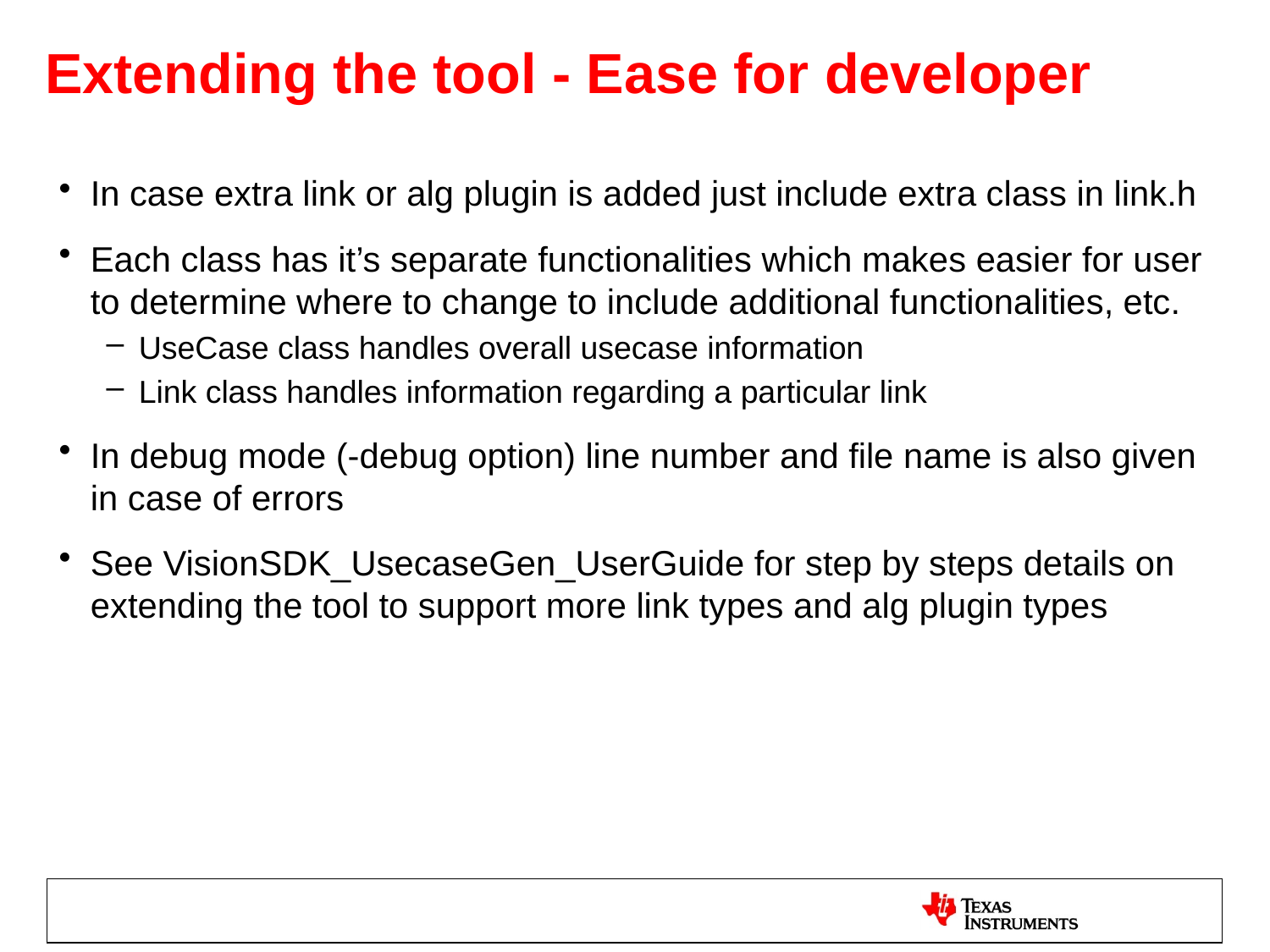

# Extending the tool - Ease for developer
In case extra link or alg plugin is added just include extra class in link.h
Each class has it’s separate functionalities which makes easier for user to determine where to change to include additional functionalities, etc.
UseCase class handles overall usecase information
Link class handles information regarding a particular link
In debug mode (-debug option) line number and file name is also given in case of errors
See VisionSDK_UsecaseGen_UserGuide for step by steps details on extending the tool to support more link types and alg plugin types